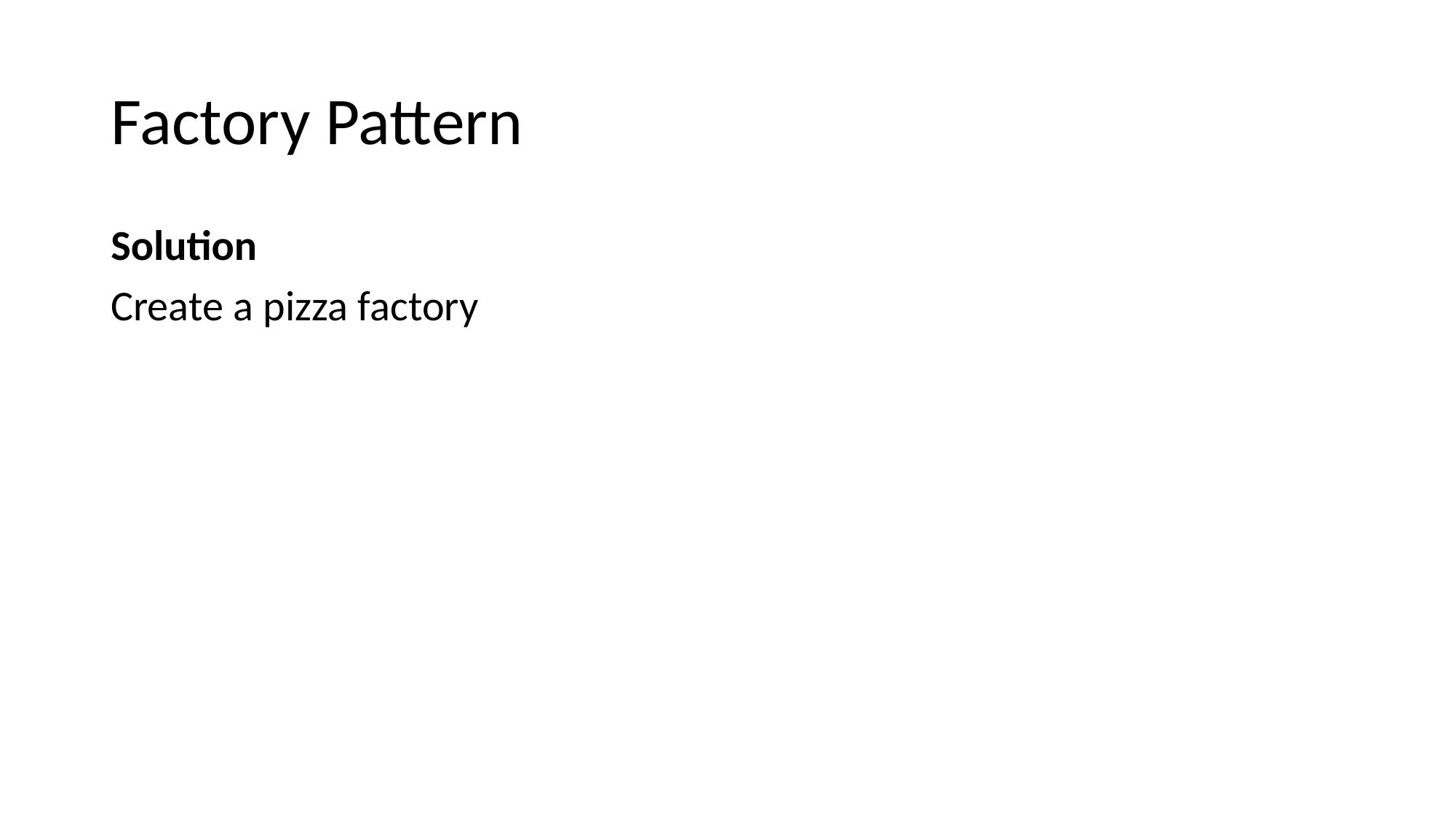

# Factory Pattern
Solution
Create a pizza factory